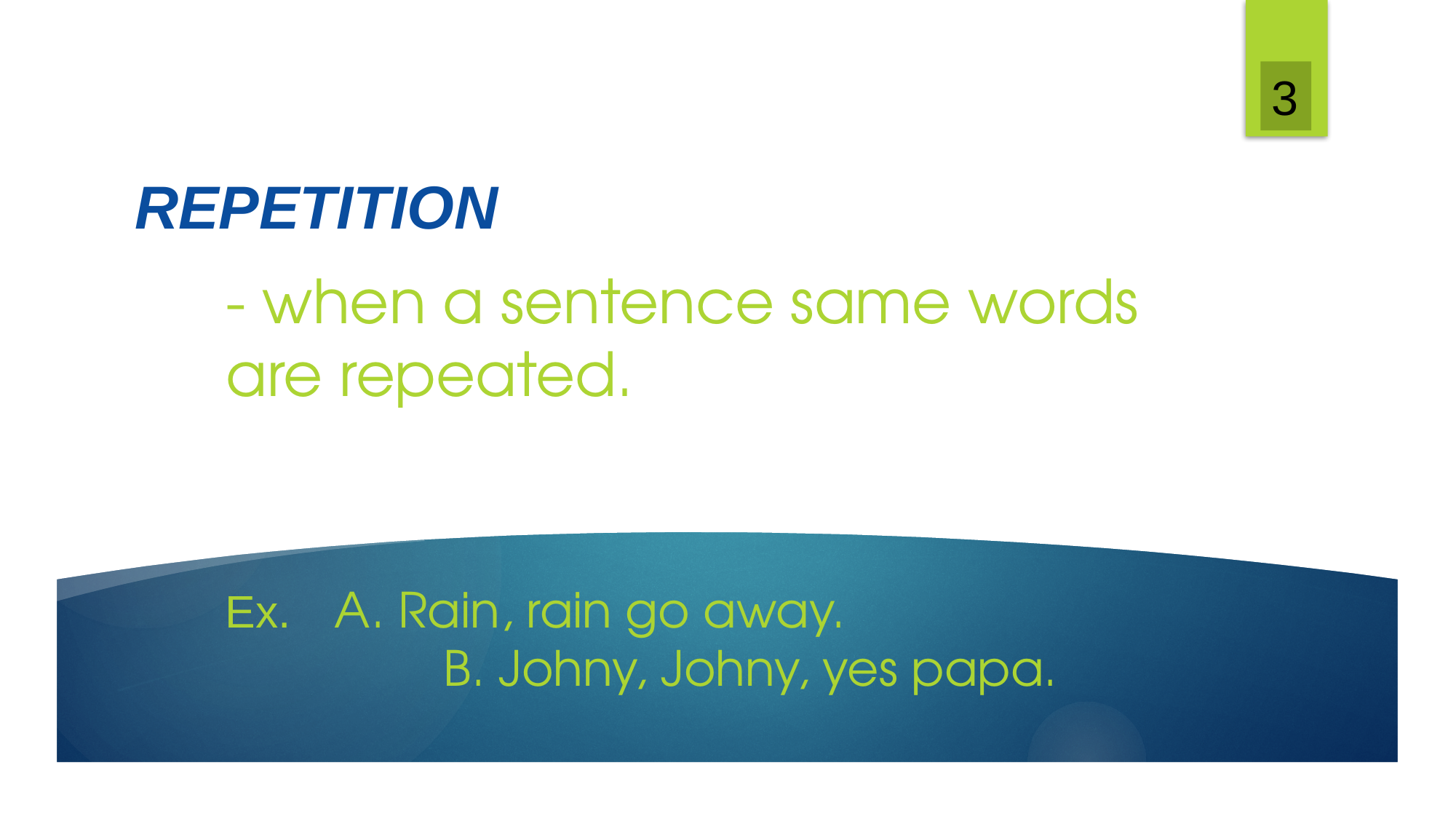

3
# REPETITION
- when a sentence same words 	are repeated.
Ex.  	A. Rain, rain go away.
		B. Johny, Johny, yes papa.